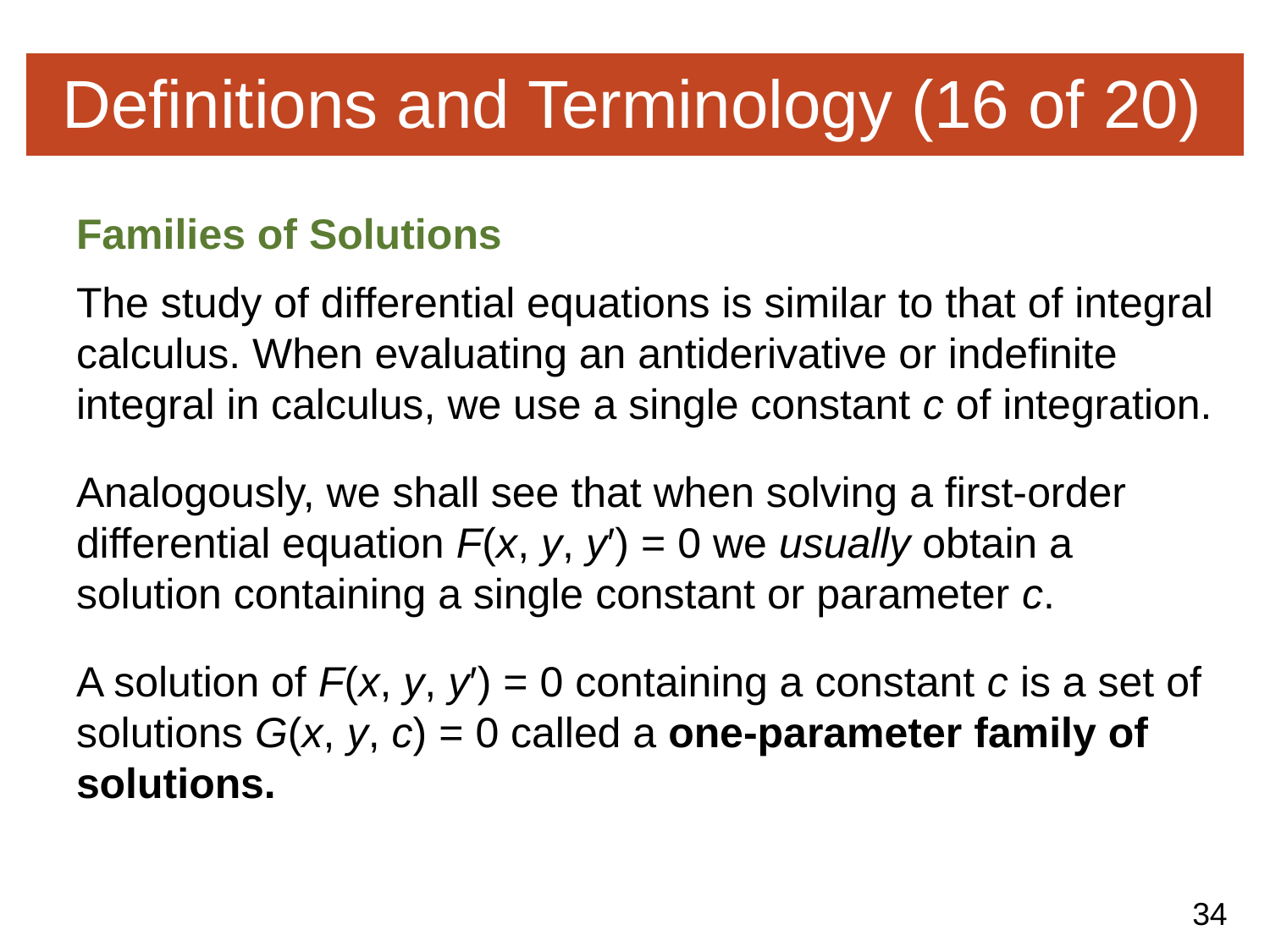

# Definitions and Terminology (16 of 20)
Families of Solutions
The study of differential equations is similar to that of integral calculus. When evaluating an antiderivative or indefinite integral in calculus, we use a single constant c of integration.

Analogously, we shall see that when solving a first-order differential equation F(x, y, y′) = 0 we usually obtain a solution containing a single constant or parameter c.

A solution of F(x, y, y′) = 0 containing a constant c is a set of solutions G(x, y, c) = 0 called a one-parameter family of solutions.